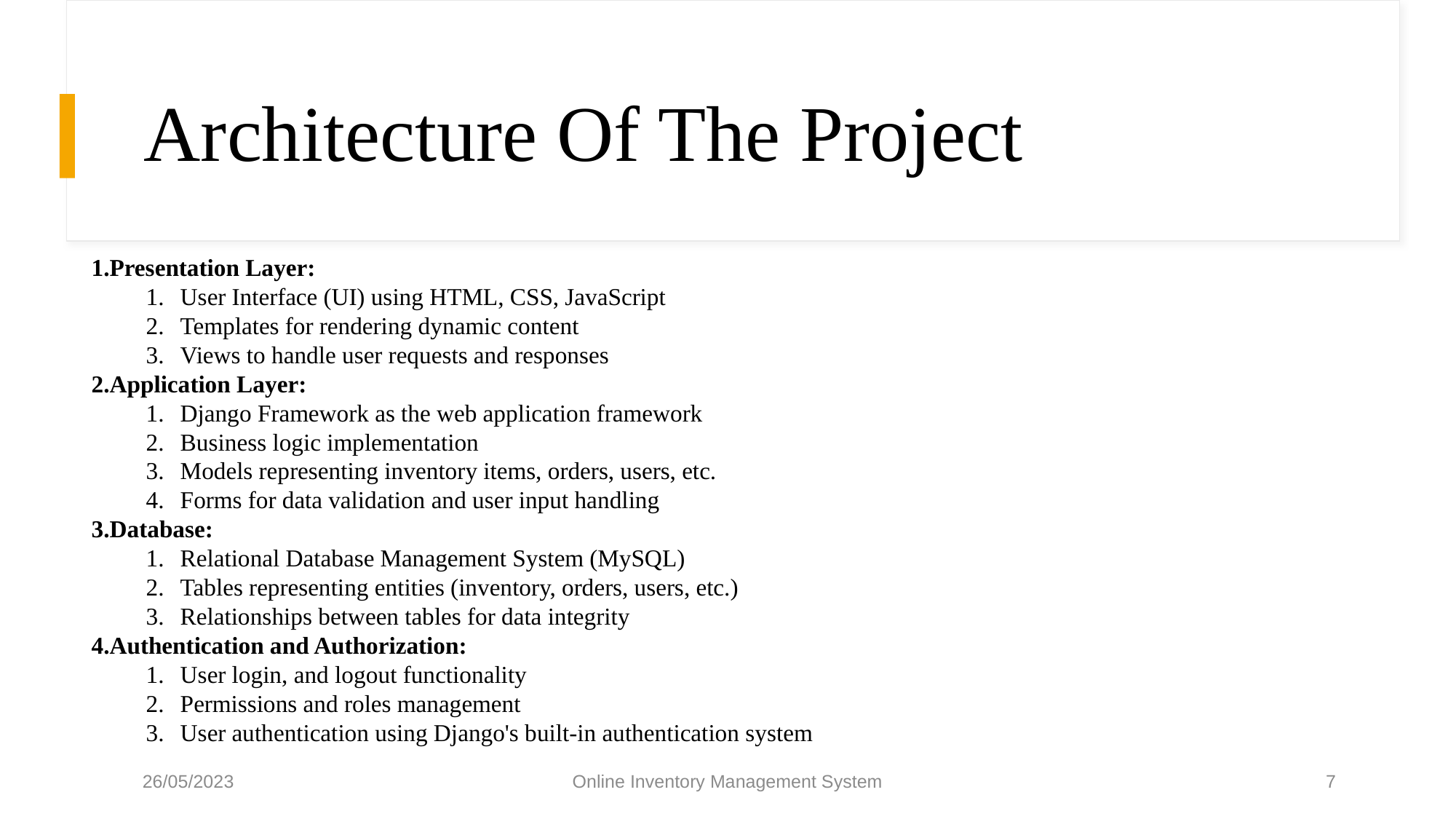

# Architecture Of The Project
Presentation Layer:
User Interface (UI) using HTML, CSS, JavaScript
Templates for rendering dynamic content
Views to handle user requests and responses
Application Layer:
Django Framework as the web application framework
Business logic implementation
Models representing inventory items, orders, users, etc.
Forms for data validation and user input handling
Database:
Relational Database Management System (MySQL)
Tables representing entities (inventory, orders, users, etc.)
Relationships between tables for data integrity
Authentication and Authorization:
User login, and logout functionality
Permissions and roles management
User authentication using Django's built-in authentication system

26/05/2023
Online Inventory Management System
7